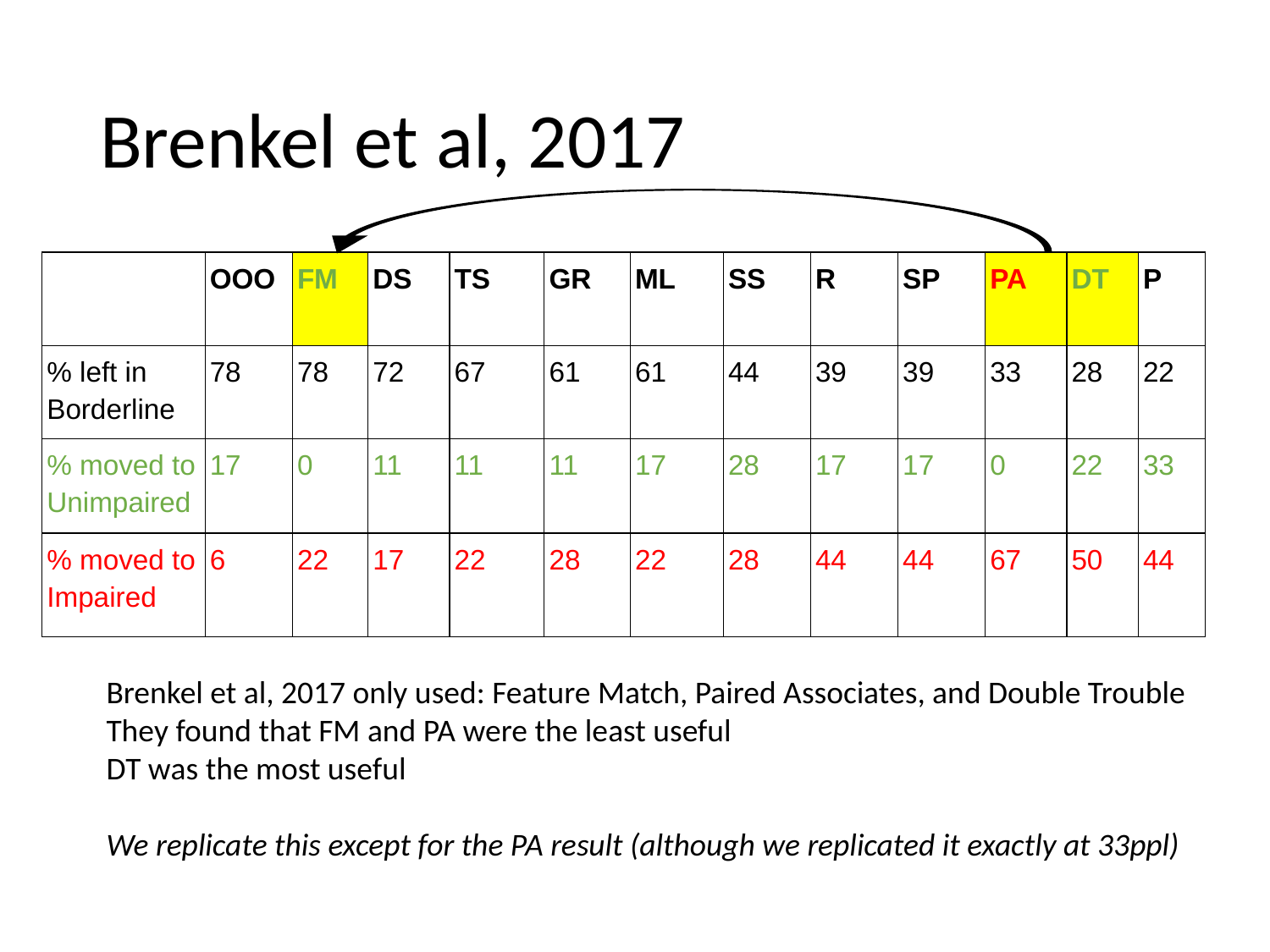

# Brenkel et al, 2017
|  | OOO | FM | DS | TS | GR | ML | SS | R | SP | PA | DT | P |
| --- | --- | --- | --- | --- | --- | --- | --- | --- | --- | --- | --- | --- |
| % left in Borderline | 78 | 78 | 72 | 67 | 61 | 61 | 44 | 39 | 39 | 33 | 28 | 22 |
| % moved to Unimpaired | 17 | 0 | 11 | 11 | 11 | 17 | 28 | 17 | 17 | 0 | 22 | 33 |
| % moved to Impaired | 6 | 22 | 17 | 22 | 28 | 22 | 28 | 44 | 44 | 67 | 50 | 44 |
Brenkel et al, 2017 only used: Feature Match, Paired Associates, and Double Trouble
They found that FM and PA were the least useful
DT was the most useful

We replicate this except for the PA result (although we replicated it exactly at 33ppl)